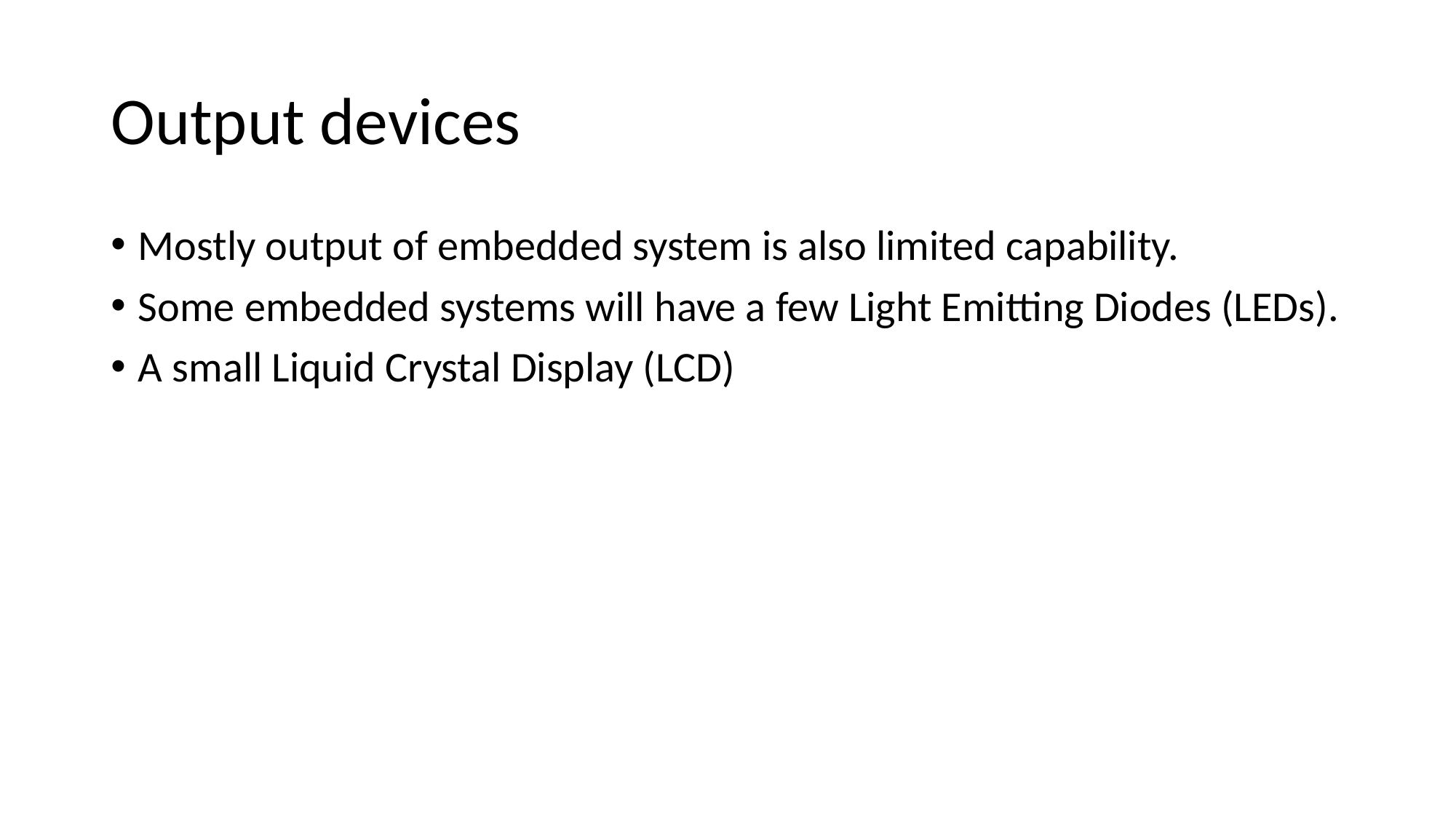

# Output devices
Mostly output of embedded system is also limited capability.
Some embedded systems will have a few Light Emitting Diodes (LEDs).
A small Liquid Crystal Display (LCD)